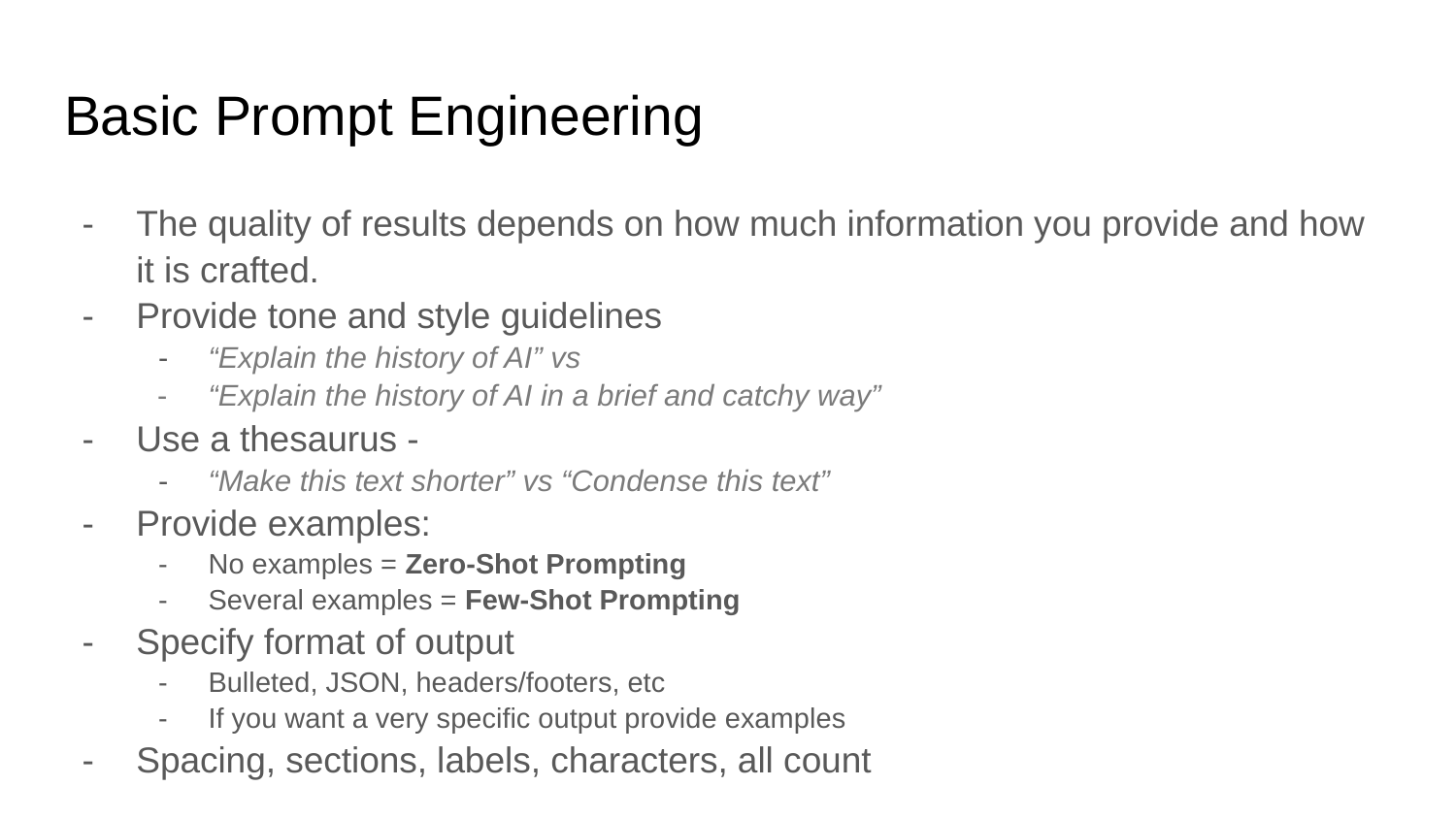

# Basic Prompt Engineering
The quality of results depends on how much information you provide and how it is crafted.
Provide tone and style guidelines
“Explain the history of AI” vs
“Explain the history of AI in a brief and catchy way”
Use a thesaurus -
“Make this text shorter” vs “Condense this text”
Provide examples:
No examples = Zero-Shot Prompting
Several examples = Few-Shot Prompting
Specify format of output
Bulleted, JSON, headers/footers, etc
If you want a very specific output provide examples
Spacing, sections, labels, characters, all count